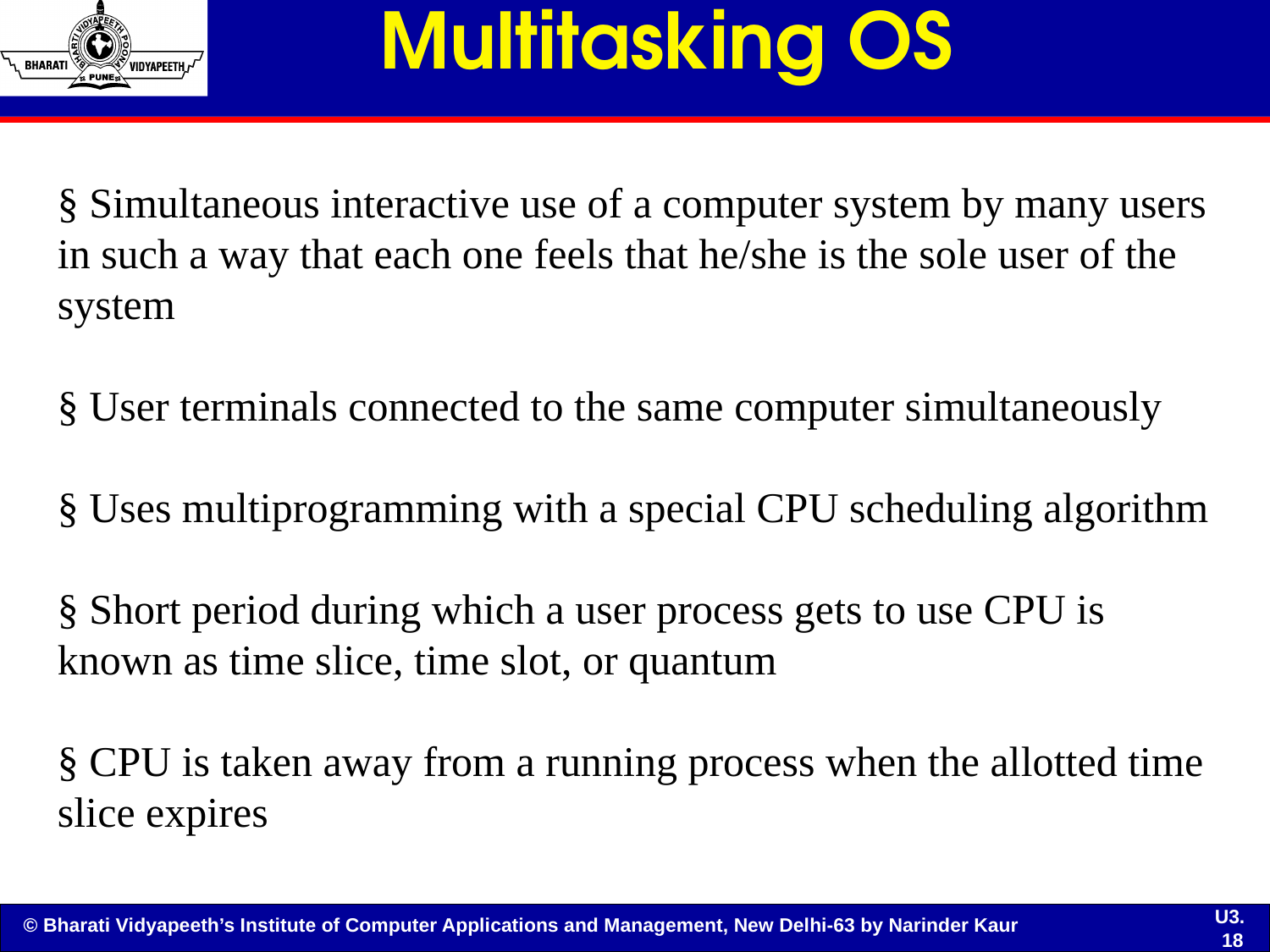

# Multitasking OS

§ Simultaneous interactive use of a computer system by many users in such a way that each one feels that he/she is the sole user of the system

§ User terminals connected to the same computer simultaneously

§ Uses multiprogramming with a special CPU scheduling algorithm

§ Short period during which a user process gets to use CPU is known as time slice, time slot, or quantum

§ CPU is taken away from a running process when the allotted time slice expires